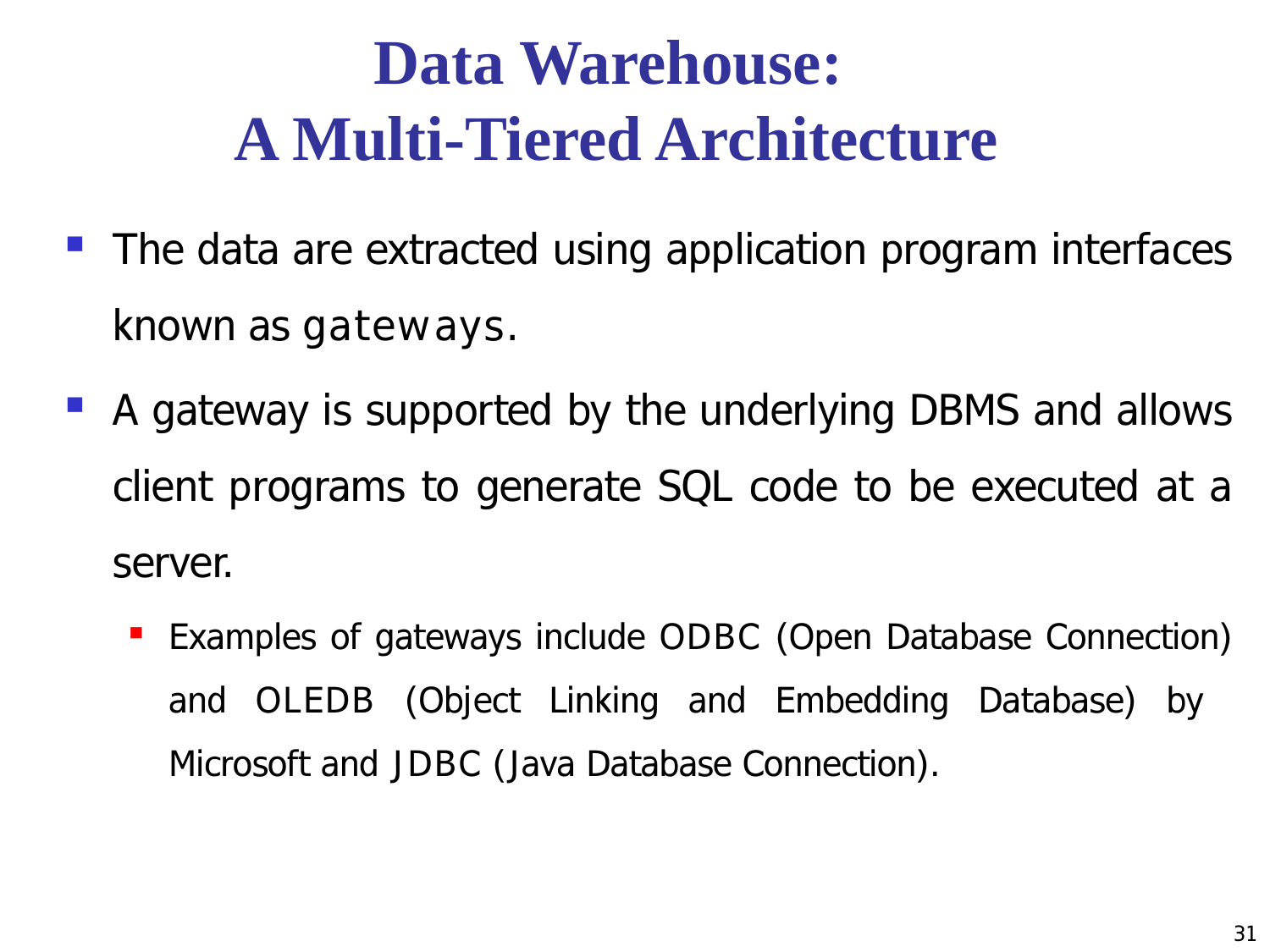

# Data Warehouse: A Multi-Tiered Architecture
The data are extracted using application program interfaces known as gateways.
A gateway is supported by the underlying DBMS and allows client programs to generate SQL code to be executed at a server.
Examples of gateways include ODBC (Open Database Connection) and OLEDB (Object Linking and Embedding Database) by  Microsoft and JDBC (Java Database Connection).
31